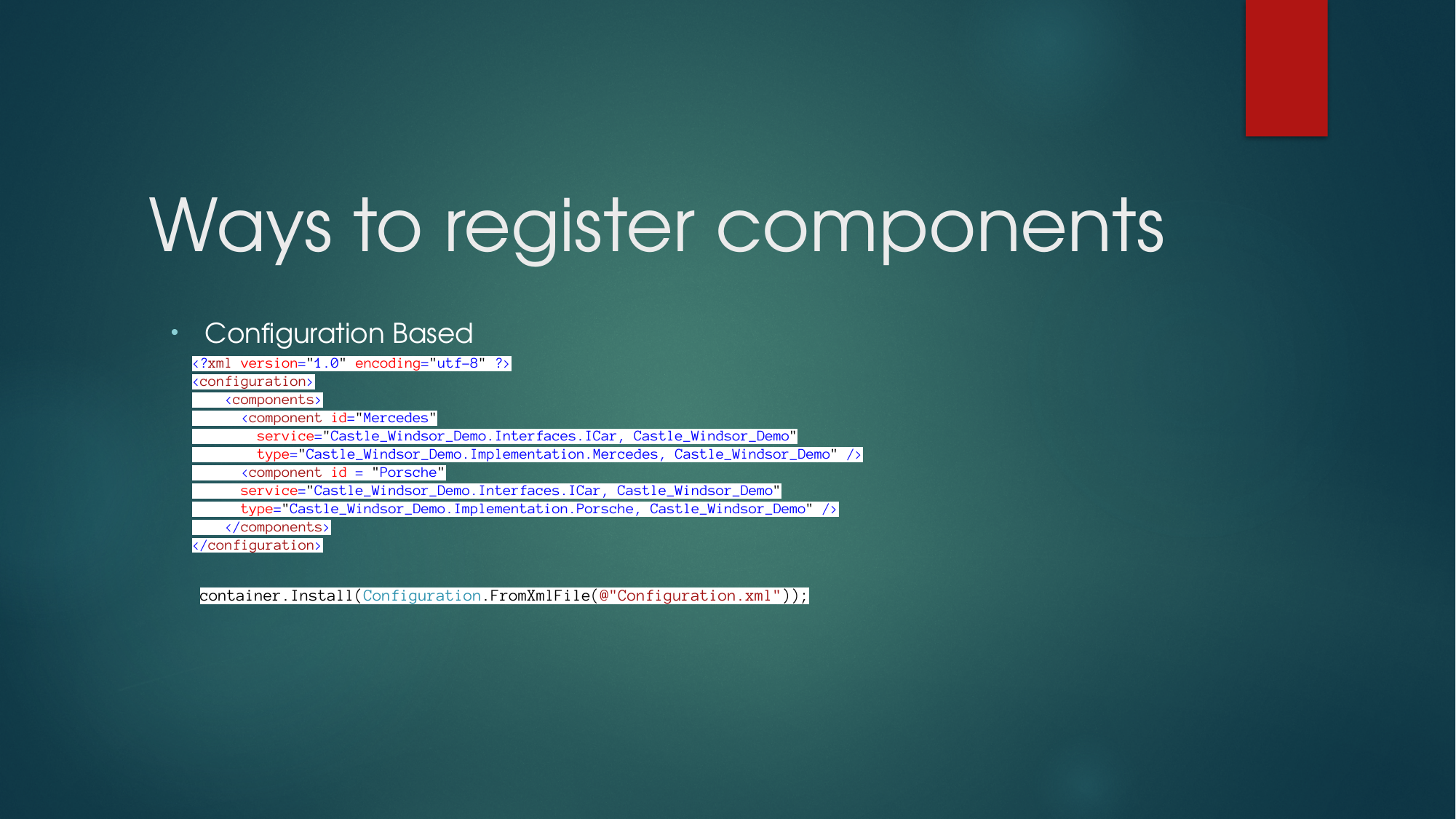

# Ways to register components
Configuration Based

<?xml version="1.0" encoding="utf-8" ?>
<configuration>
    <components>
      <component id="Mercedes"
        service="Castle_Windsor_Demo.Interfaces.ICar, Castle_Windsor_Demo"
        type="Castle_Windsor_Demo.Implementation.Mercedes, Castle_Windsor_Demo" />
      <component id = "Porsche"
      service="Castle_Windsor_Demo.Interfaces.ICar, Castle_Windsor_Demo"
      type="Castle_Windsor_Demo.Implementation.Porsche, Castle_Windsor_Demo" />
    </components>
</configuration>
container.Install(Configuration.FromXmlFile(@"Configuration.xml"));